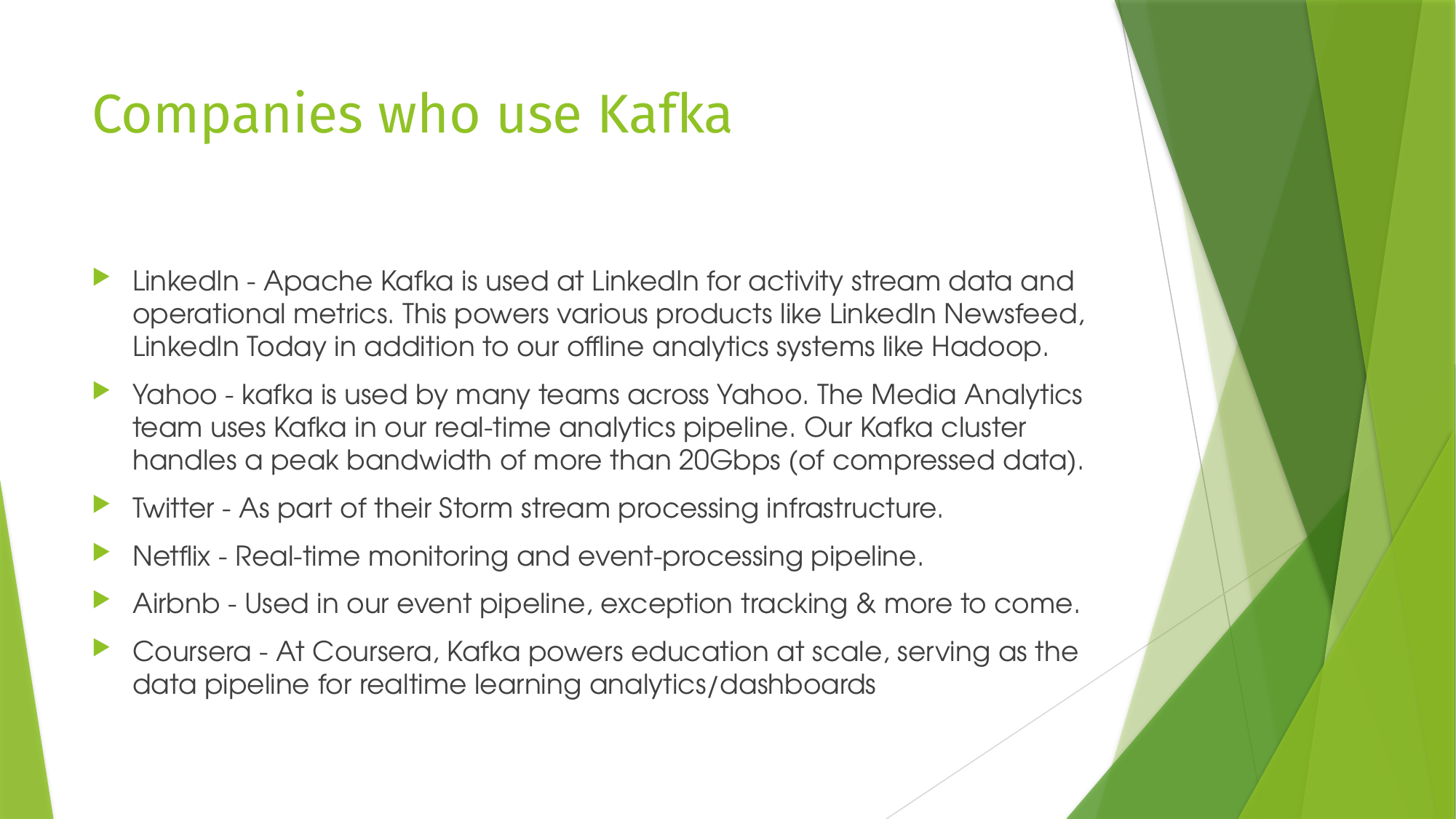

# Companies who use Kafka
LinkedIn - Apache Kafka is used at LinkedIn for activity stream data and operational metrics. This powers various products like LinkedIn Newsfeed, LinkedIn Today in addition to our offline analytics systems like Hadoop.
Yahoo - kafka is used by many teams across Yahoo. The Media Analytics team uses Kafka in our real-time analytics pipeline. Our Kafka cluster handles a peak bandwidth of more than 20Gbps (of compressed data).
Twitter - As part of their Storm stream processing infrastructure.
Netflix - Real-time monitoring and event-processing pipeline.
Airbnb - Used in our event pipeline, exception tracking & more to come.
Coursera - At Coursera, Kafka powers education at scale, serving as the data pipeline for realtime learning analytics/dashboards